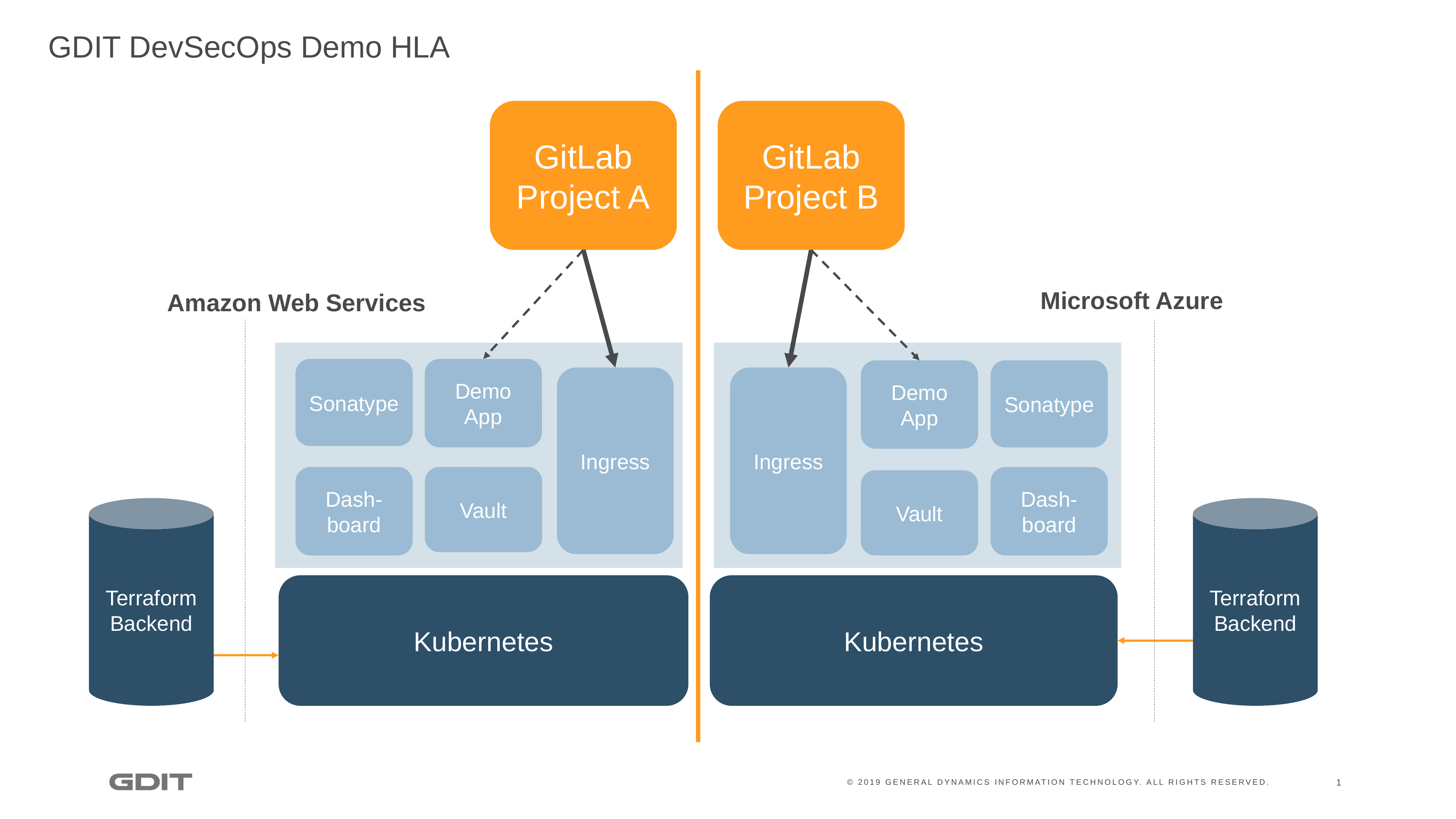

# GDIT DevSecOps Demo HLA
GitLab
Project A
GitLab
Project B
Microsoft Azure
Amazon Web Services

Sonatype
Demo App
Demo App
Sonatype
Ingress
Ingress
Dash-board
Vault
Dash-board
Vault
Terraform
Backend
Terraform
Backend
Kubernetes
Kubernetes
1
© 2019 GENERAL DYNAMICS INFORMATION TECHNOLOGY. ALL RIGHTS RESERVED.